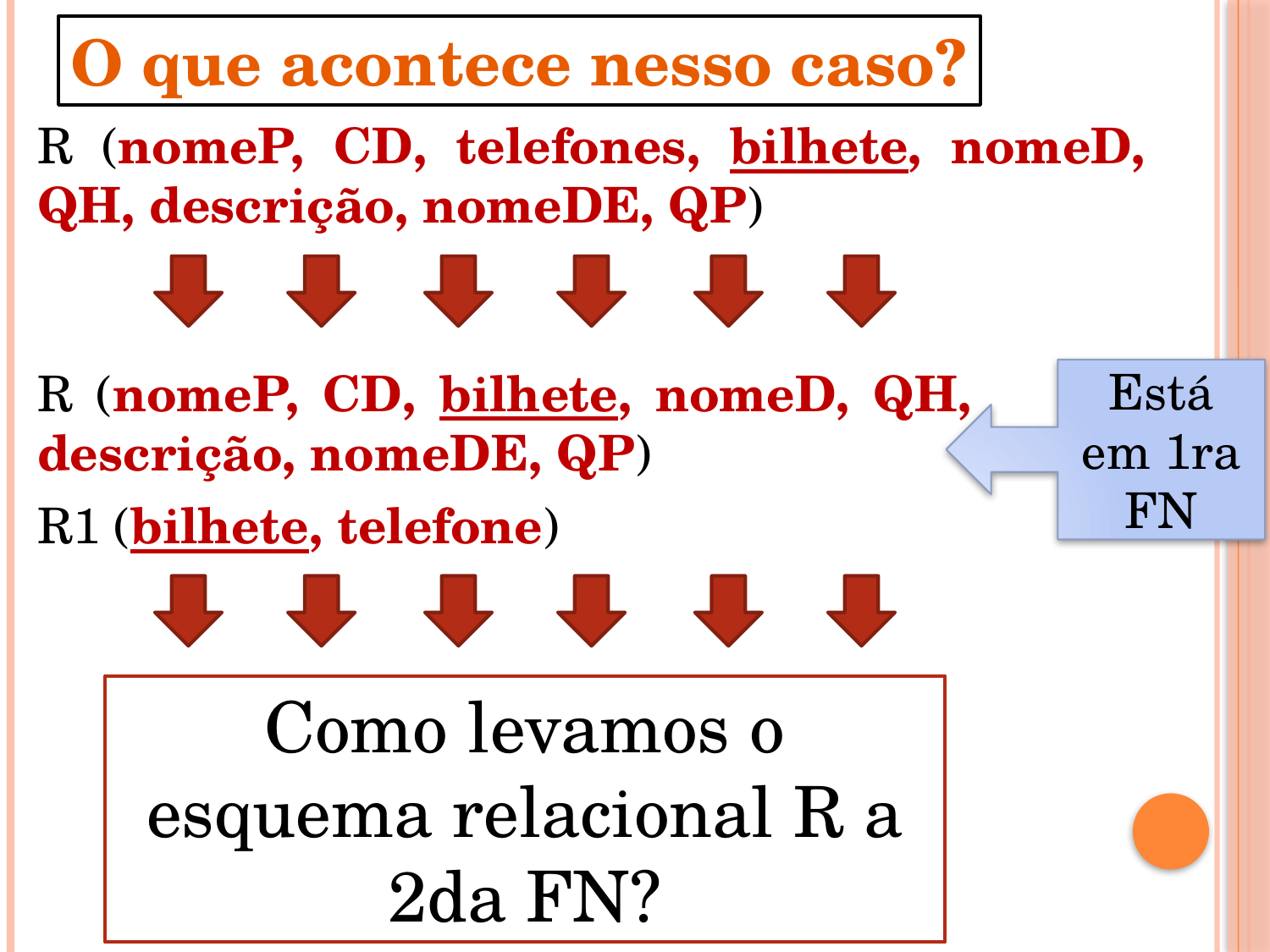

O que acontece nesso caso?
R (nomeP, CD, telefones, bilhete, nomeD, QH, descrição, nomeDE, QP)

R (nomeP, CD, bilhete, nomeD, QH, descrição, nomeDE, QP)
Está em 1ra FN
R1 (bilhete, telefone)

Como levamos o esquema relacional R a 2da FN?